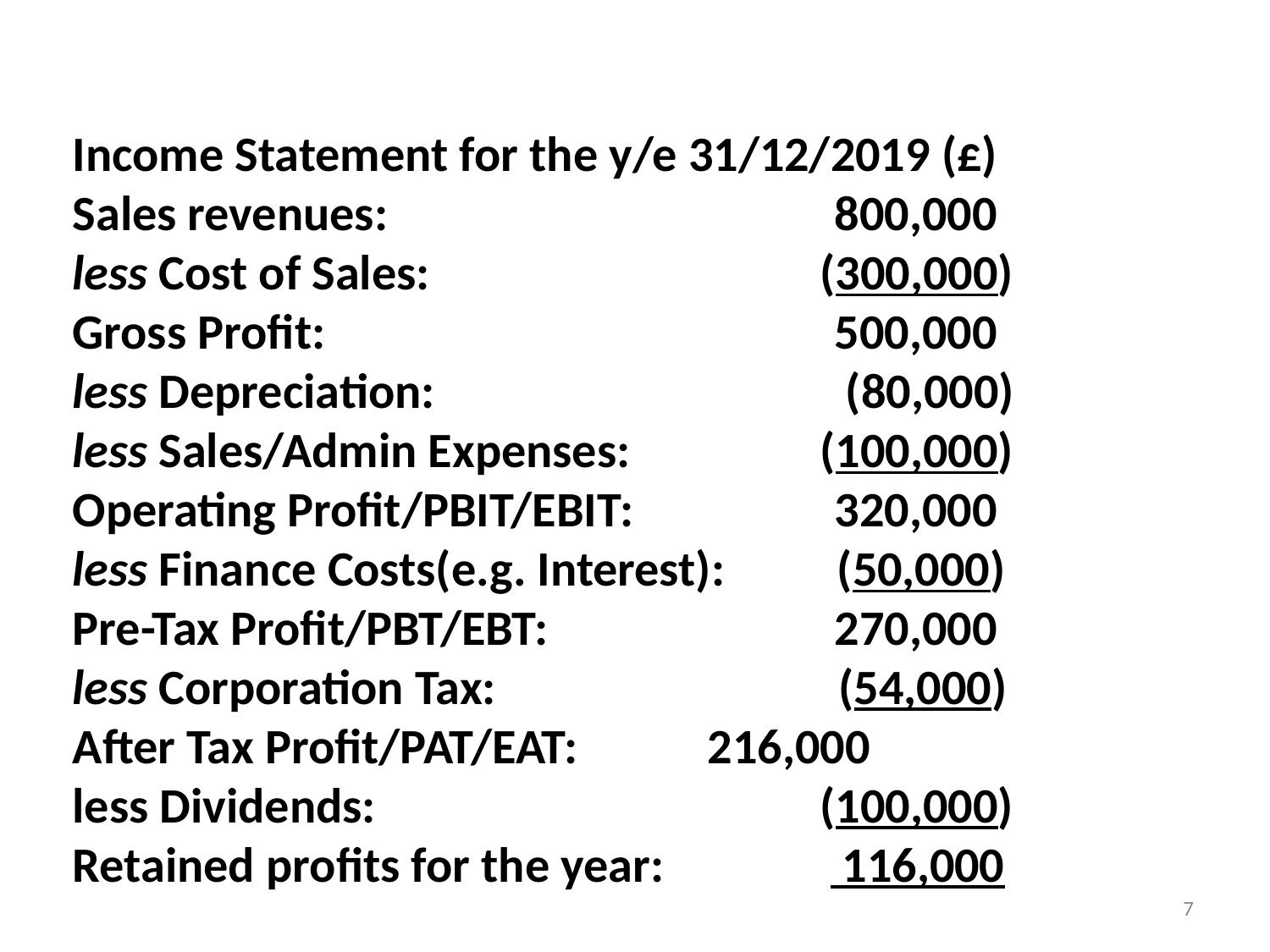

Income Statement for the y/e 31/12/2019 (£)
Sales revenues:				800,000
less Cost of Sales:			          (300,000)
Gross Profit:					500,000
less Depreciation:				 (80,000)
less Sales/Admin Expenses:	          (100,000)
Operating Profit/PBIT/EBIT:		320,000
less Finance Costs(e.g. Interest):          (50,000)
Pre-Tax Profit/PBT/EBT:			270,000
less Corporation Tax:	                       (54,000)
After Tax Profit/PAT/EAT:		216,000
less Dividends:			          (100,000)
Retained profits for the year:	            116,000
7